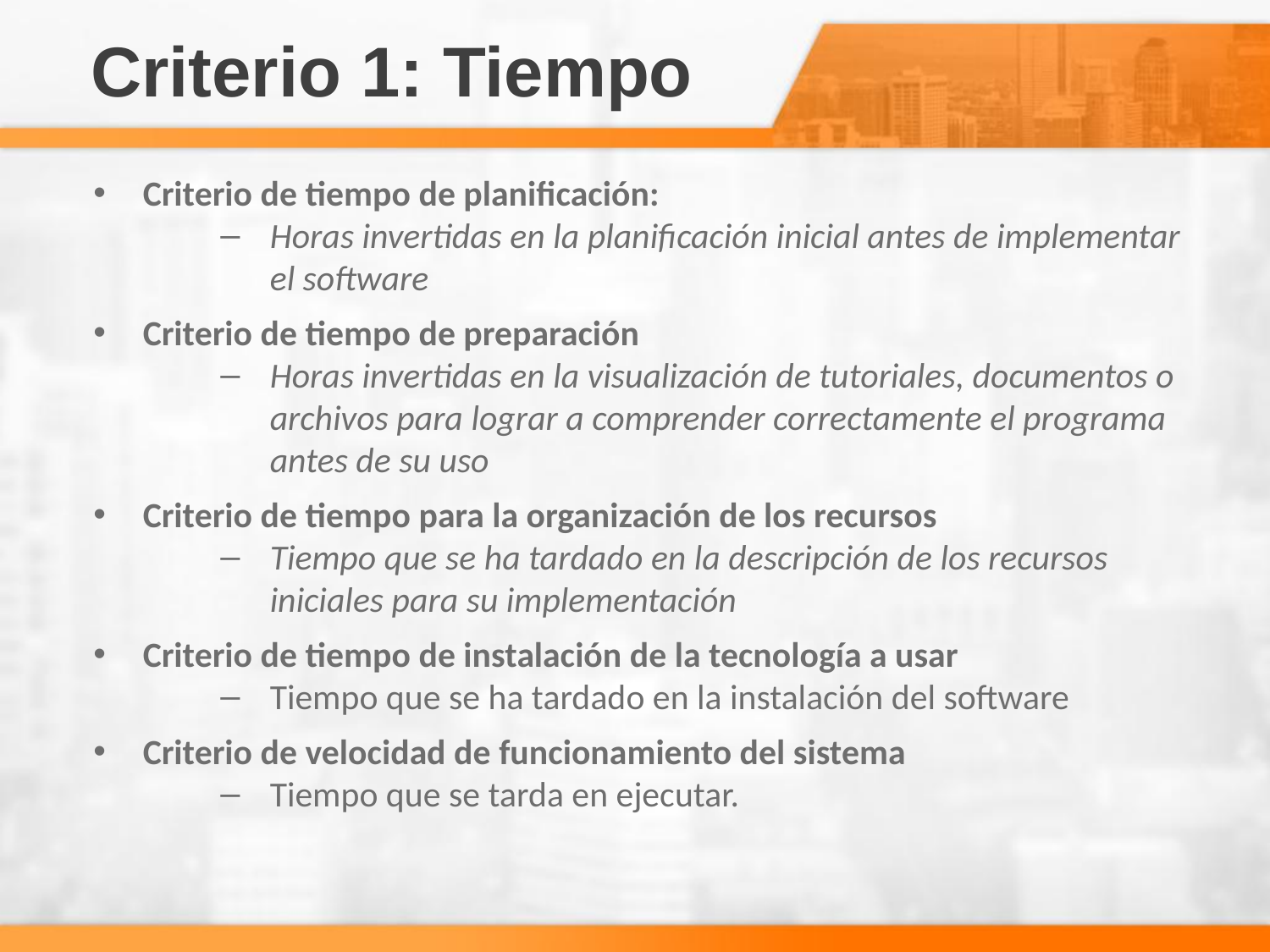

# Criterio 1: Tiempo
Criterio de tiempo de planificación:
Horas invertidas en la planificación inicial antes de implementar el software

Criterio de tiempo de preparación
Horas invertidas en la visualización de tutoriales, documentos o archivos para lograr a comprender correctamente el programa antes de su uso

Criterio de tiempo para la organización de los recursos
Tiempo que se ha tardado en la descripción de los recursos iniciales para su implementación

Criterio de tiempo de instalación de la tecnología a usar
Tiempo que se ha tardado en la instalación del software

Criterio de velocidad de funcionamiento del sistema
Tiempo que se tarda en ejecutar.